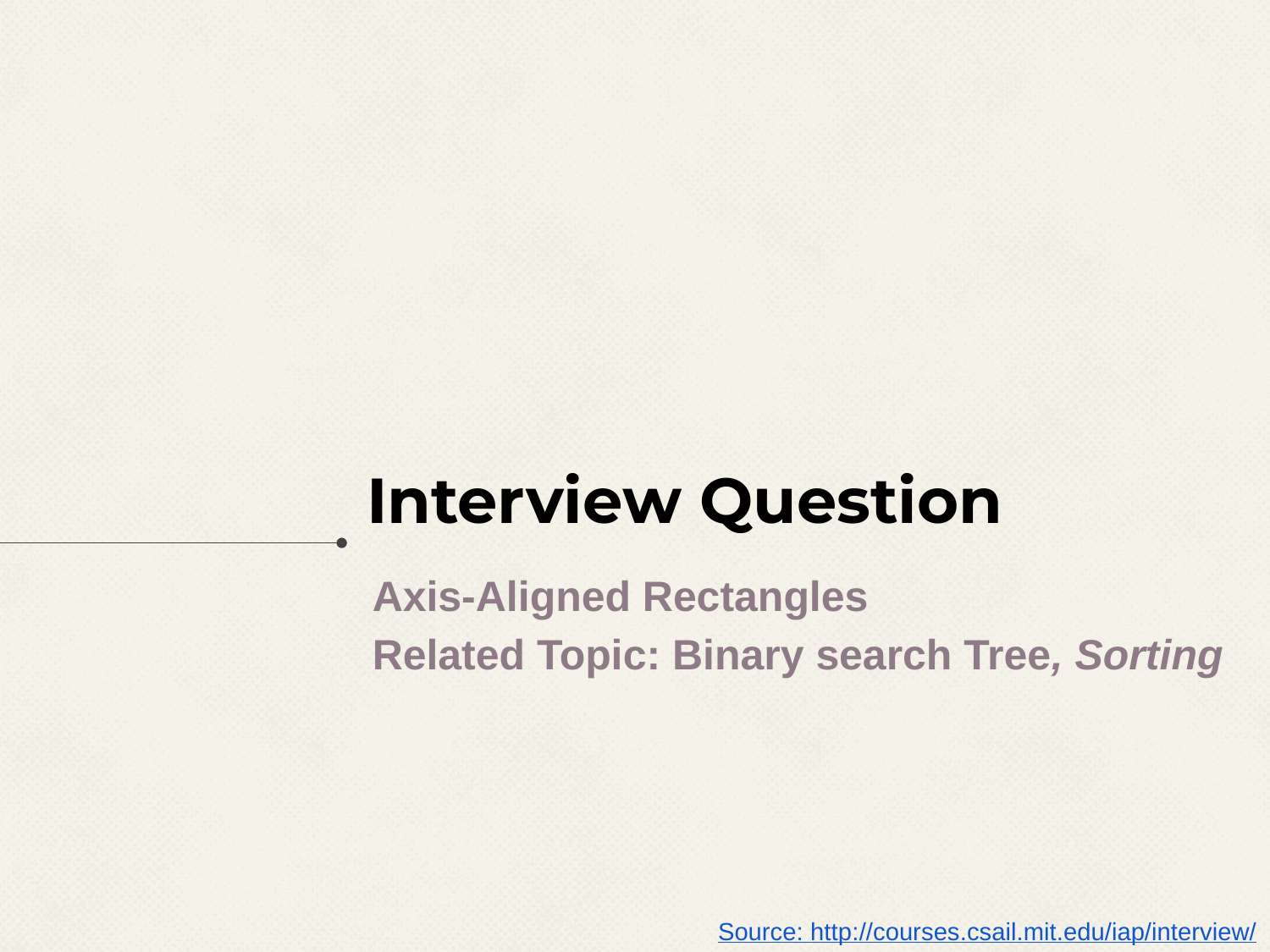

# Interview Question
Axis-Aligned Rectangles
Related Topic: Binary search Tree, Sorting
Source: http://courses.csail.mit.edu/iap/interview/